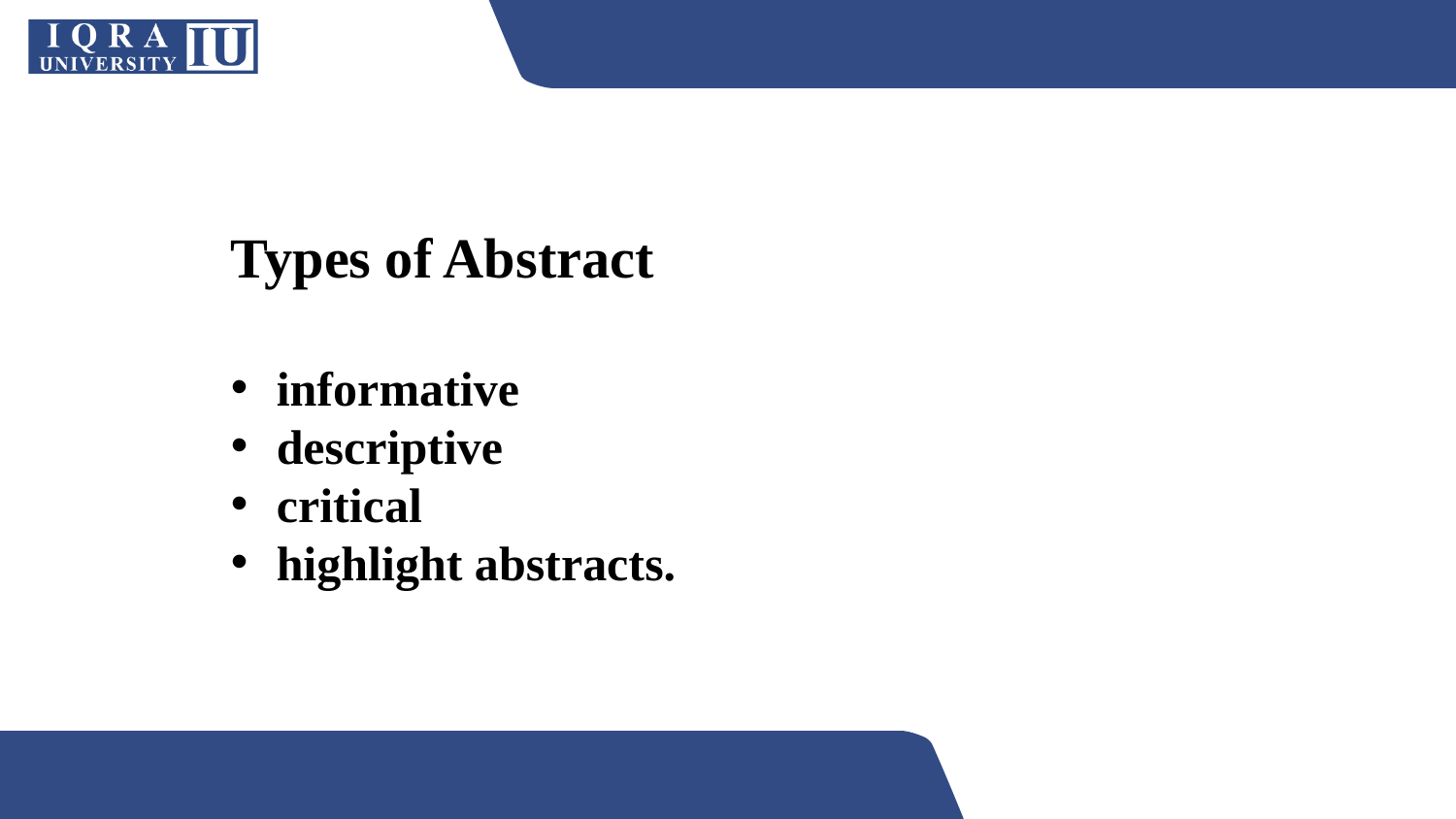

Types of Abstract

informative
descriptive
critical
highlight abstracts.